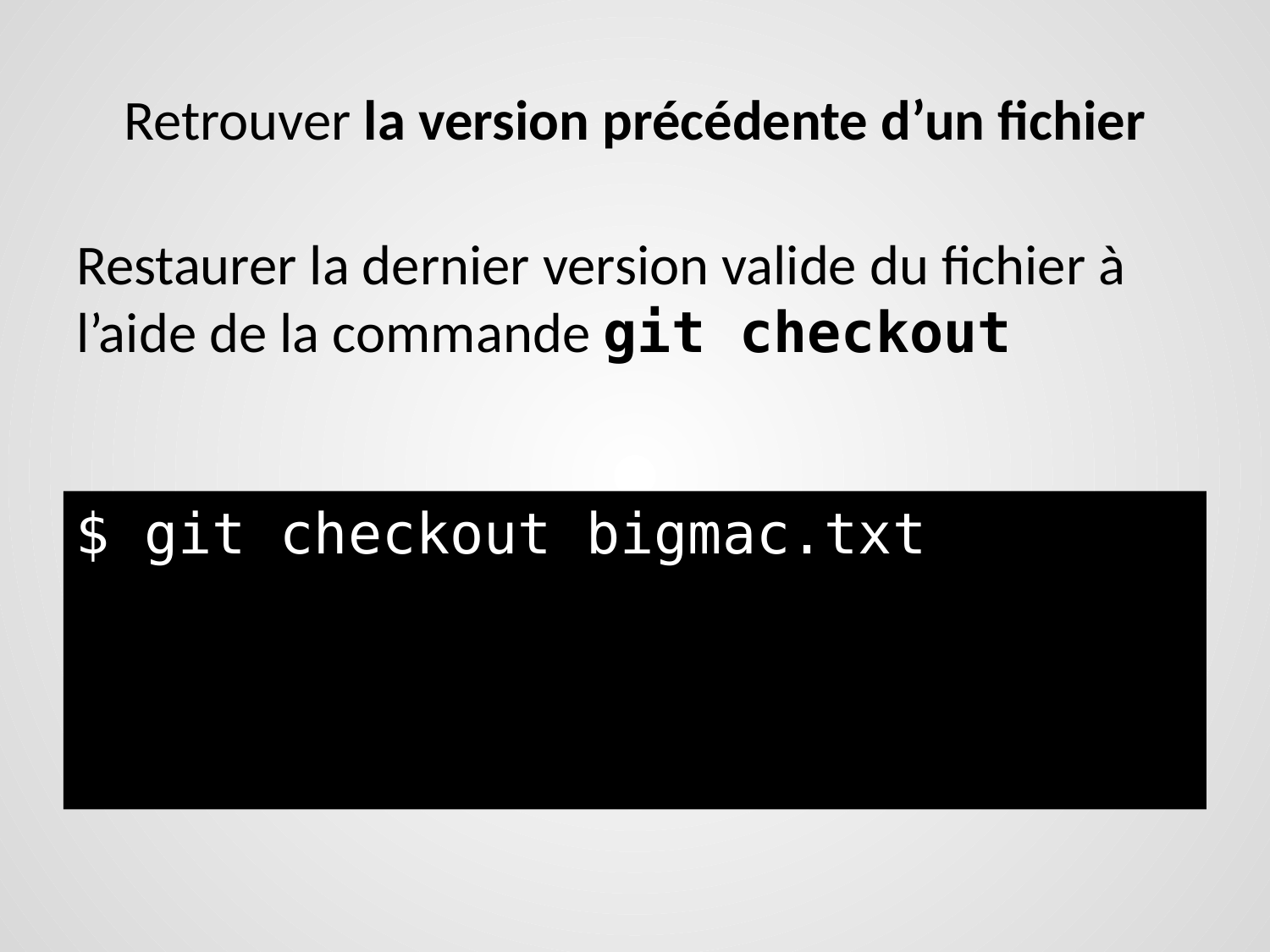

# Retrouver la version précédente d’un fichier
Restaurer la dernier version valide du fichier à l’aide de la commande git checkout
$ git checkout bigmac.txt